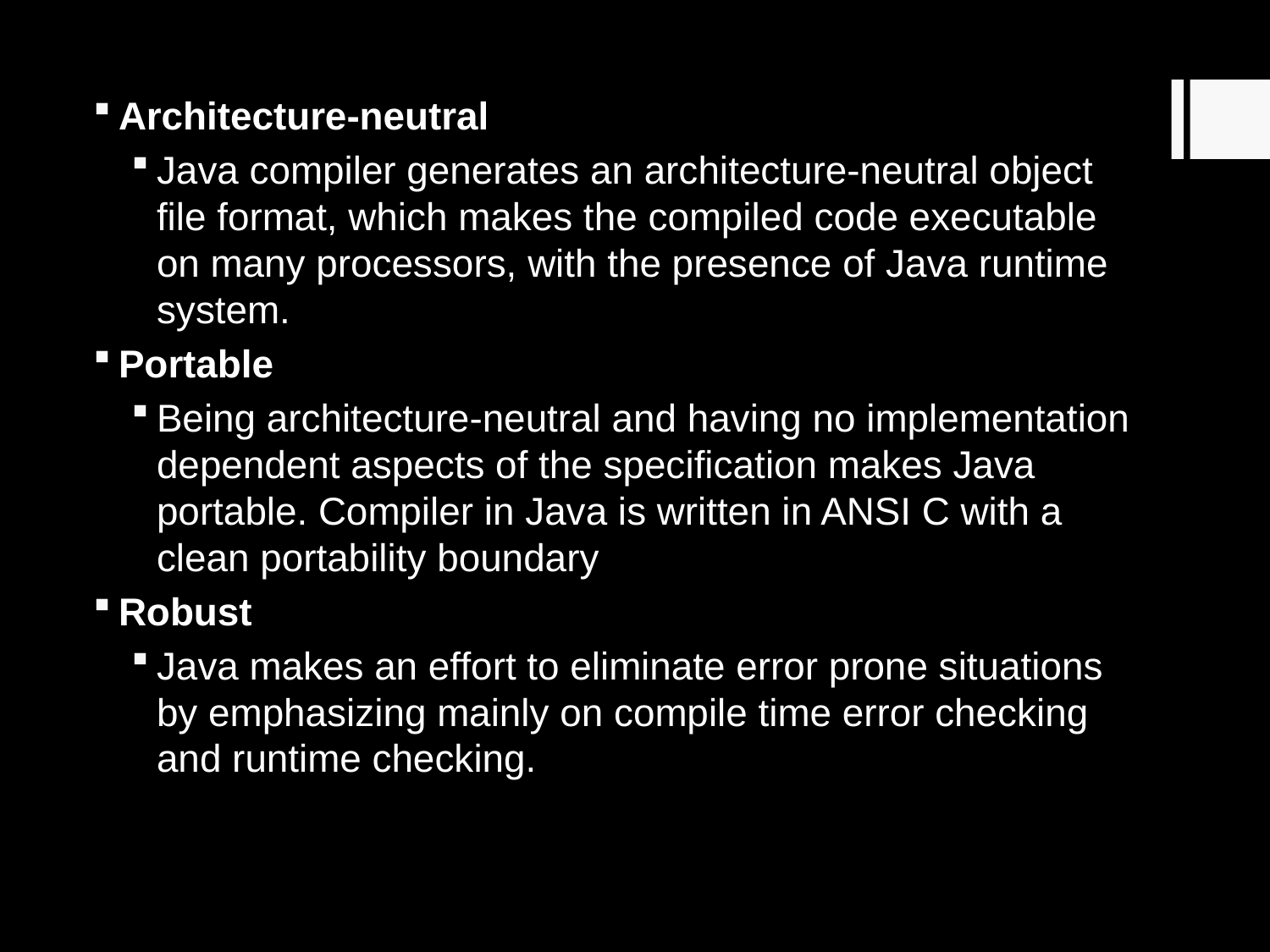

Architecture-neutral
Java compiler generates an architecture-neutral object file format, which makes the compiled code executable on many processors, with the presence of Java runtime system.
Portable
Being architecture-neutral and having no implementation dependent aspects of the specification makes Java portable. Compiler in Java is written in ANSI C with a clean portability boundary
Robust
Java makes an effort to eliminate error prone situations by emphasizing mainly on compile time error checking and runtime checking.